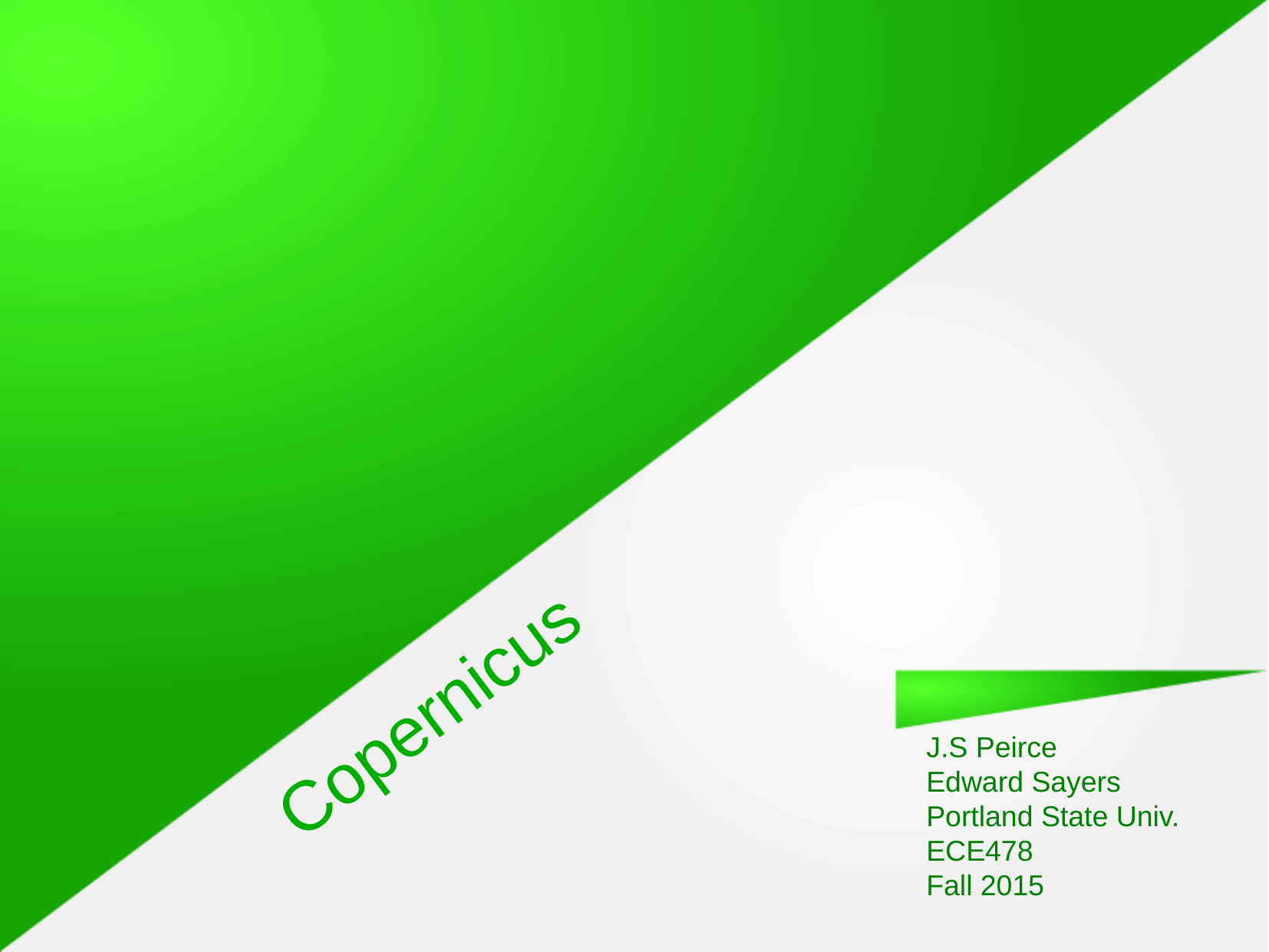

Copernicus

J.S Peirce
Edward Sayers
Portland State Univ.
ECE478
Fall 2015